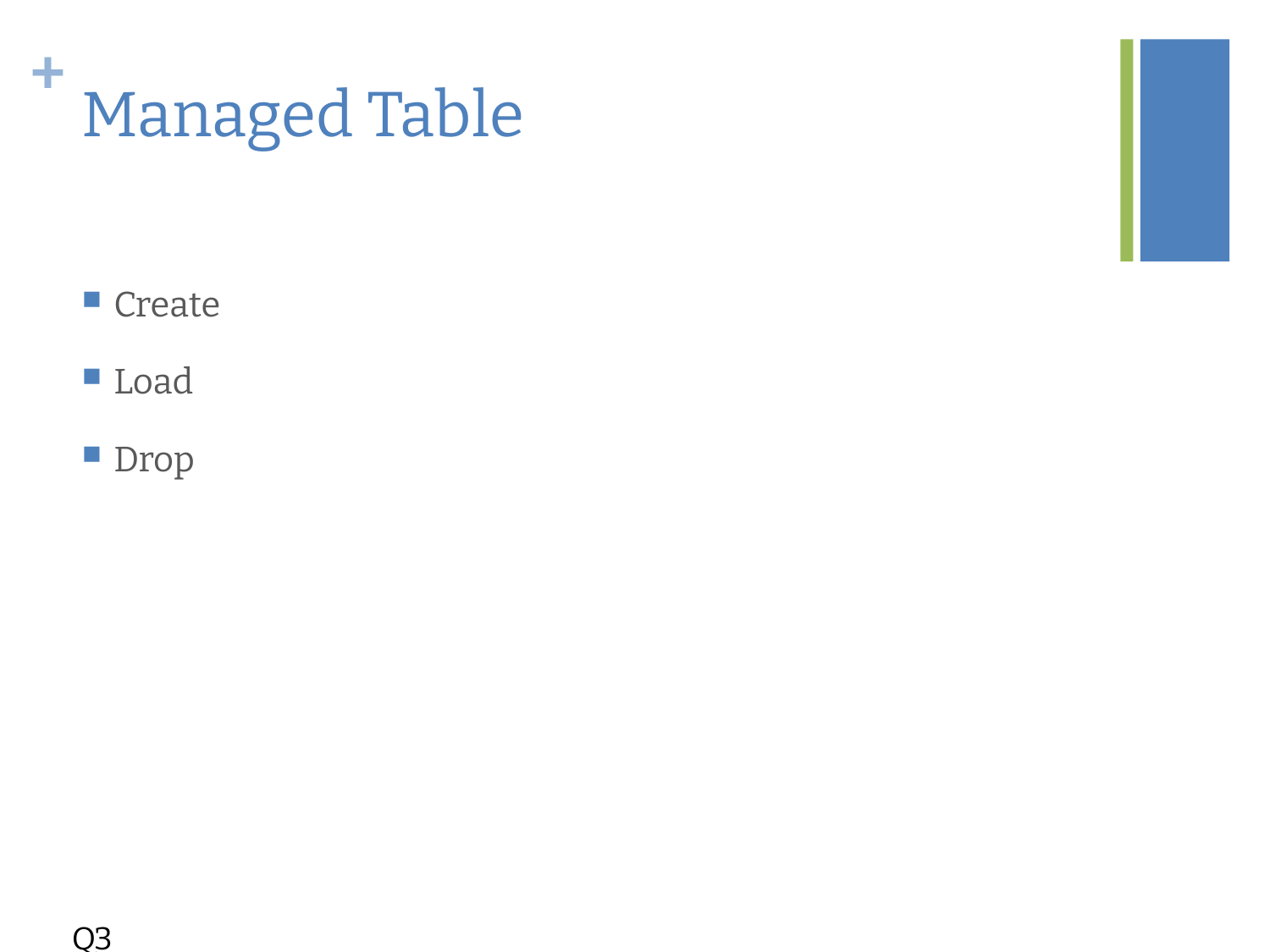

# Managed Table
Create
Load
Drop
Q3